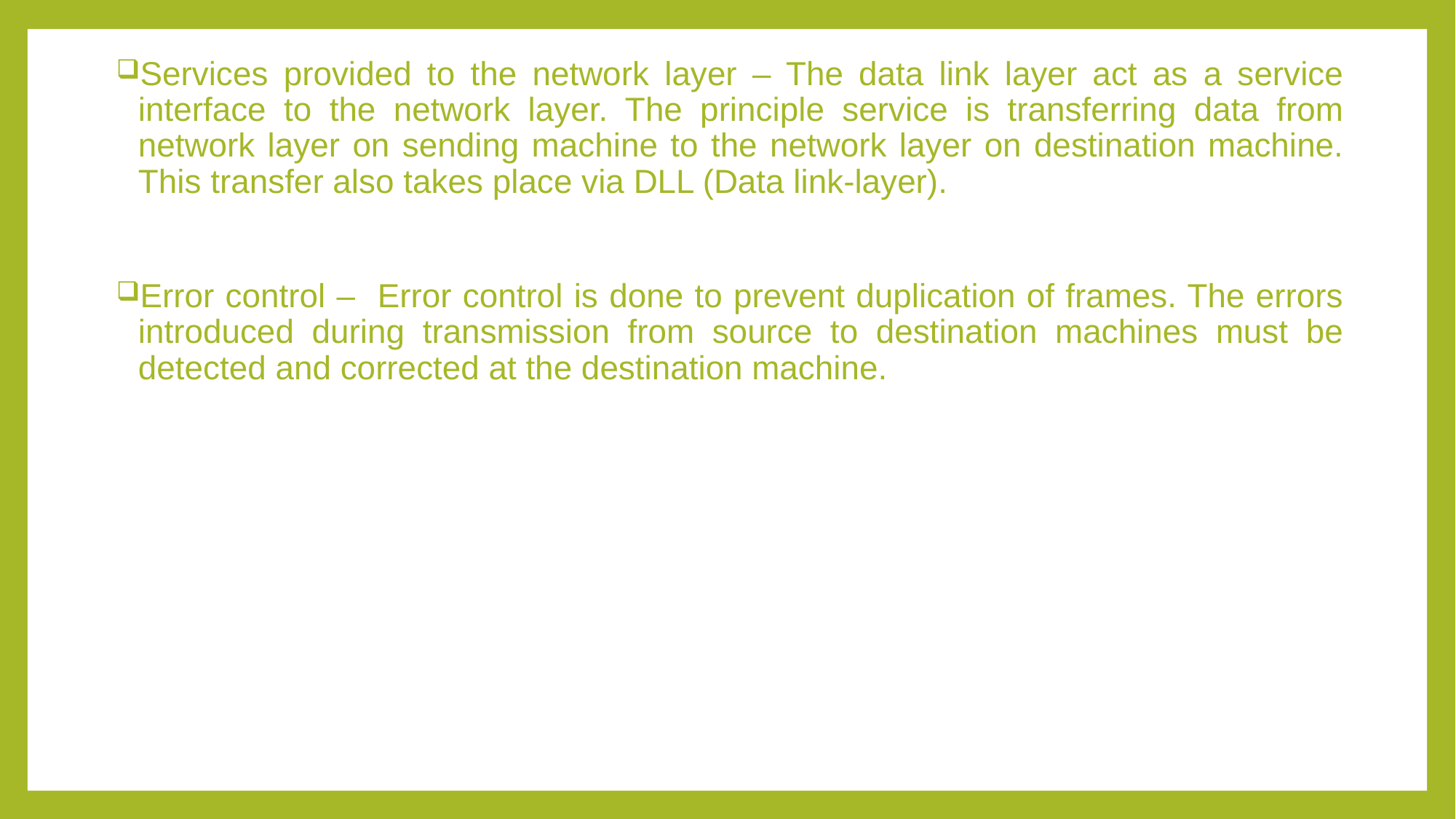

Services provided to the network layer – The data link layer act as a service interface to the network layer. The principle service is transferring data from network layer on sending machine to the network layer on destination machine. This transfer also takes place via DLL (Data link-layer).

Error control –  Error control is done to prevent duplication of frames. The errors introduced during transmission from source to destination machines must be detected and corrected at the destination machine.